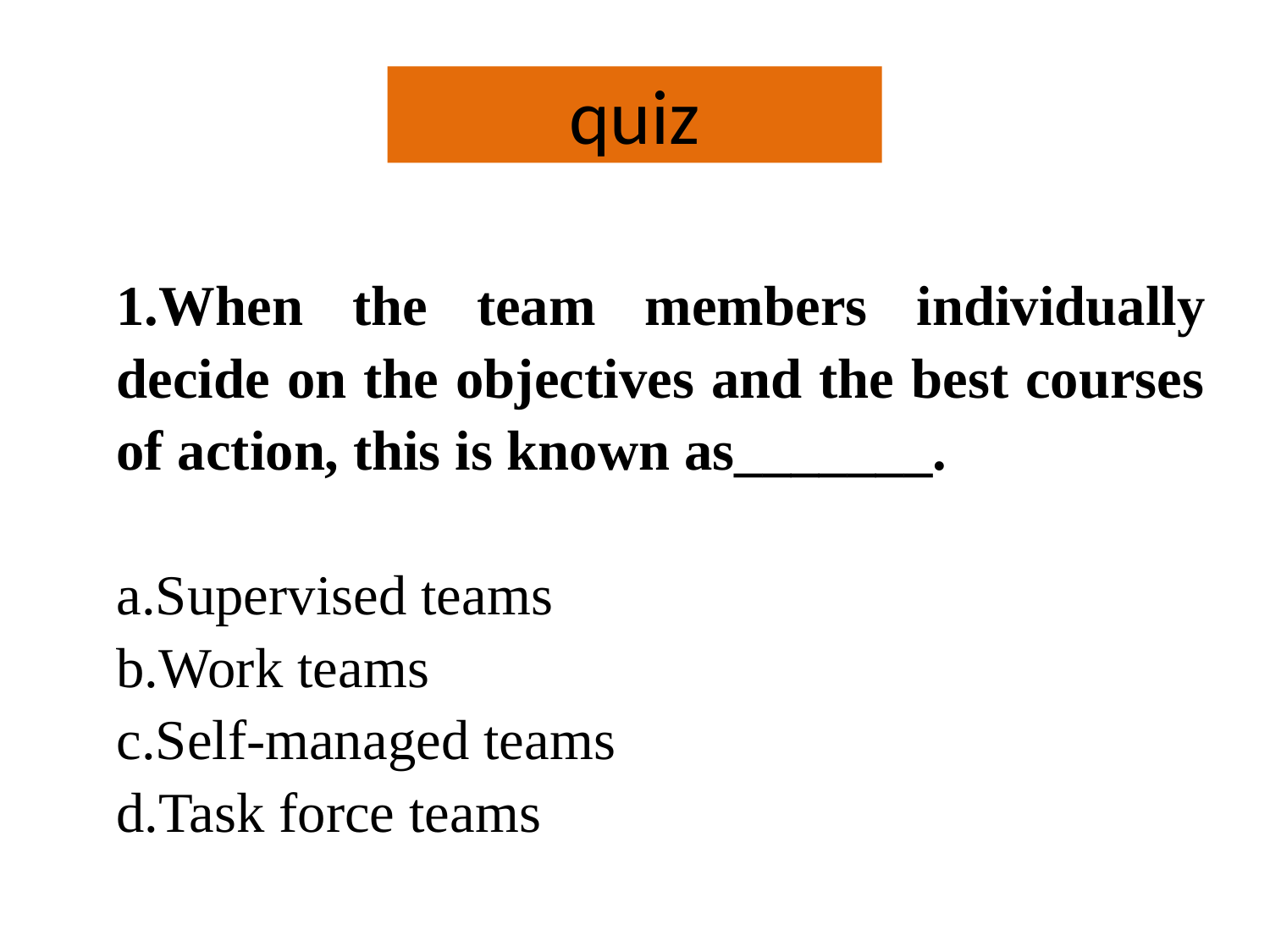

# quiz
When the team members individually decide on the objectives and the best courses of action, this is known as_______.

Supervised teams
Work teams
Self-managed teams
Task force teams